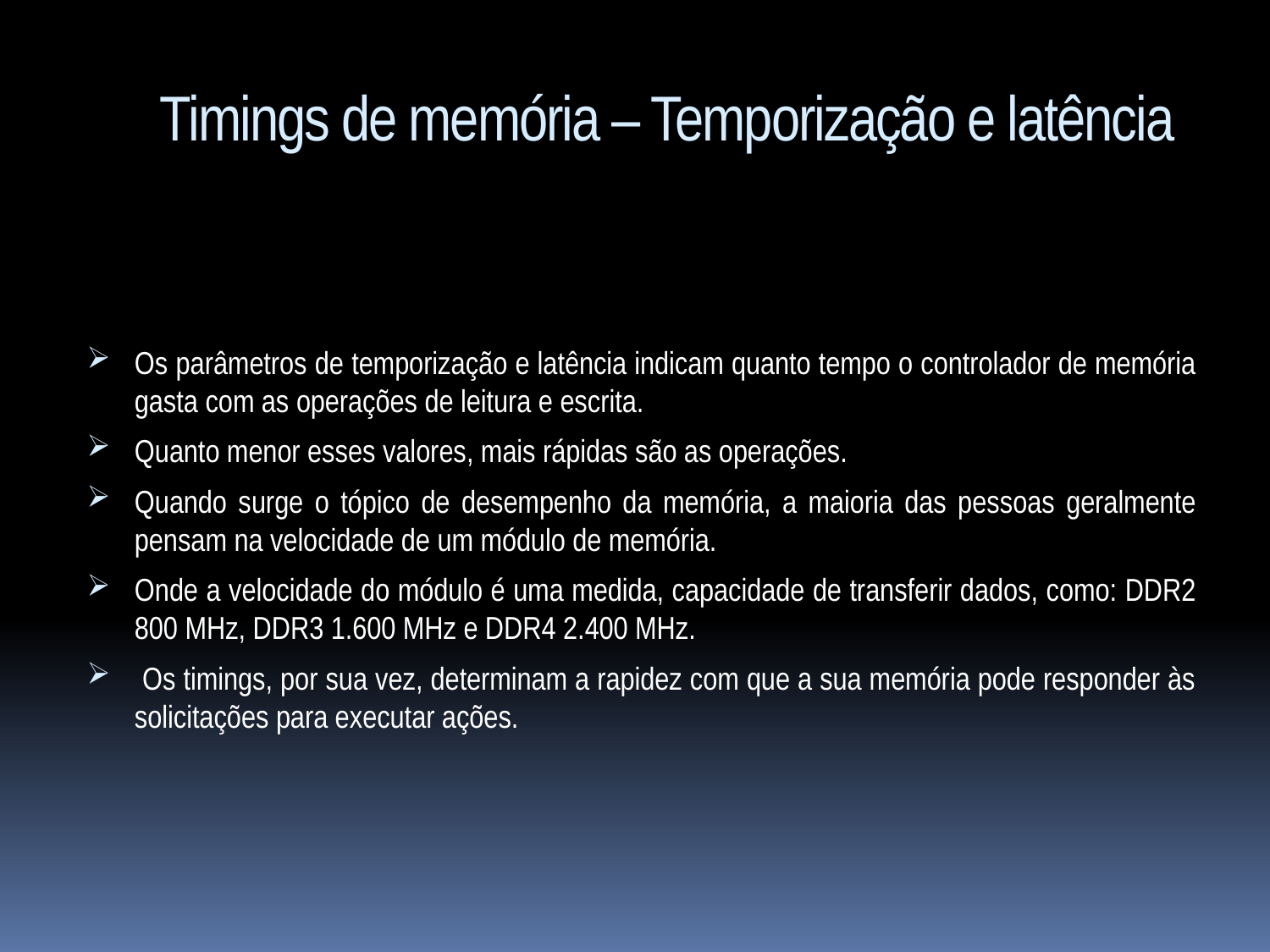

Timings de memória – Temporização e latência
Os parâmetros de temporização e latência indicam quanto tempo o controlador de memória gasta com as operações de leitura e escrita.
Quanto menor esses valores, mais rápidas são as operações.
Quando surge o tópico de desempenho da memória, a maioria das pessoas geralmente pensam na velocidade de um módulo de memória.
Onde a velocidade do módulo é uma medida, capacidade de transferir dados, como: DDR2 800 MHz, DDR3 1.600 MHz e DDR4 2.400 MHz.
 Os timings, por sua vez, determinam a rapidez com que a sua memória pode responder às solicitações para executar ações.